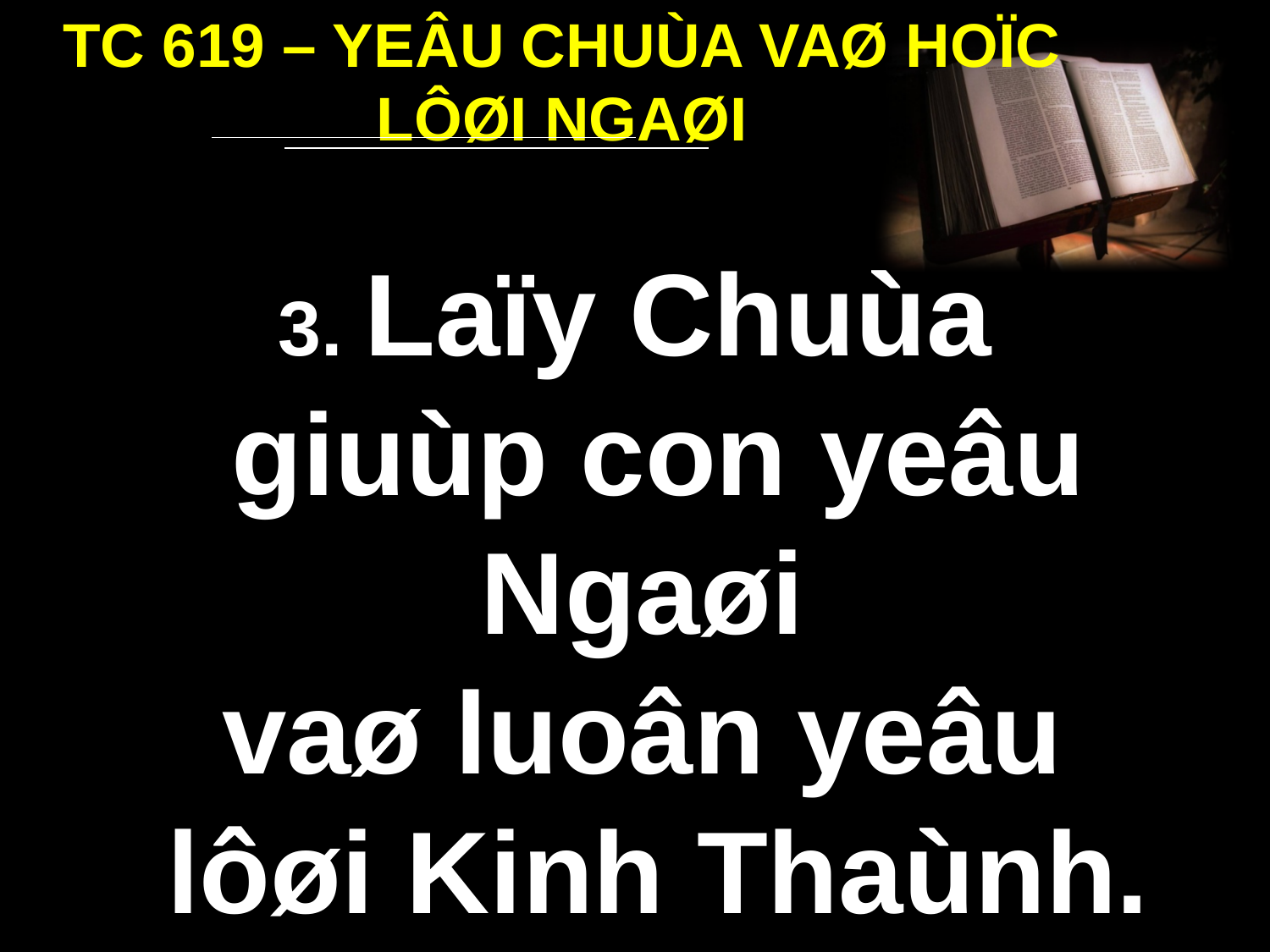

TC 619 – YEÂU CHUÙA VAØ HOÏC LÔØI NGAØI
3. Laïy Chuùa
giuùp con yeâu Ngaøi
vaø luoân yeâu
lôøi Kinh Thaùnh.